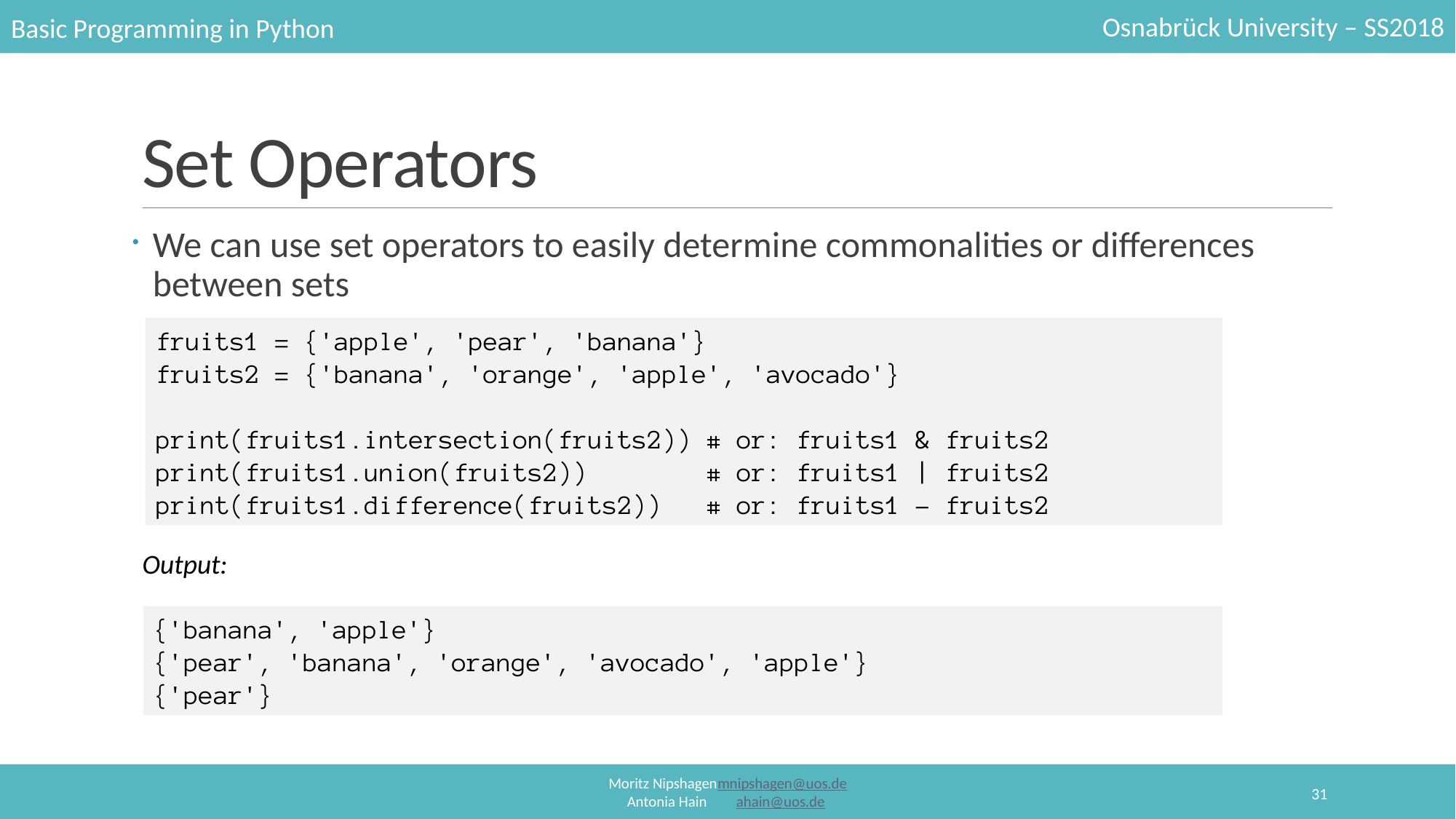

# Set Operators
We can use set operators to easily determine commonalities or differences between sets

fruits1 = {'apple', 'pear', 'banana'}
fruits2 = {'banana', 'orange', 'apple', 'avocado'}

print(fruits1.intersection(fruits2)) # or: fruits1 & fruits2
print(fruits1.union(fruits2))        # or: fruits1 | fruits2
print(fruits1.difference(fruits2))   # or: fruits1 - fruits2
Output:

{'banana', 'apple'}
{'pear', 'banana', 'orange', 'avocado', 'apple'}
{'pear'}
31